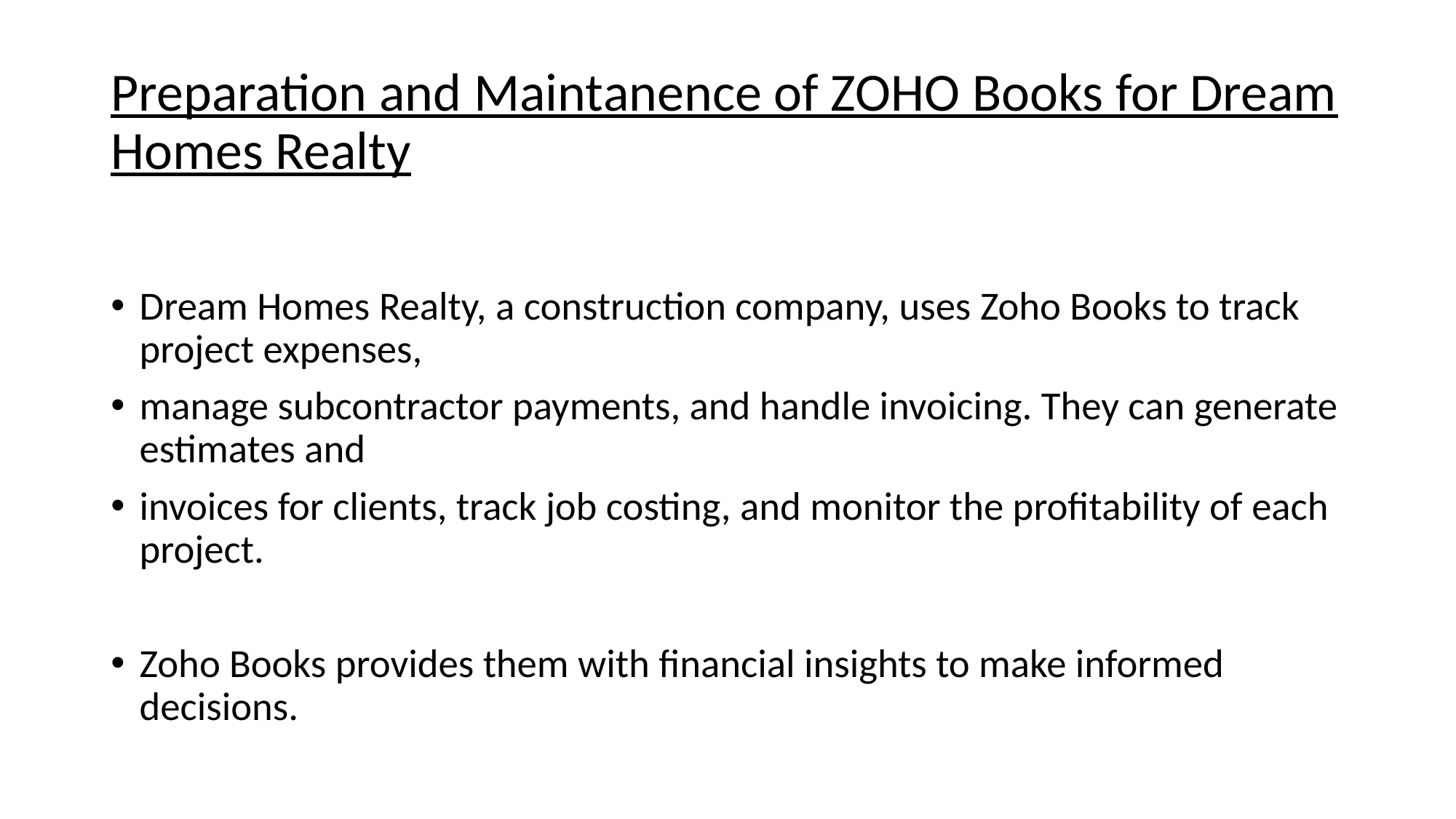

# Preparation and Maintanence of ZOHO Books for Dream Homes Realty

Dream Homes Realty, a construction company, uses Zoho Books to track project expenses,
manage subcontractor payments, and handle invoicing. They can generate estimates and
invoices for clients, track job costing, and monitor the profitability of each project.

Zoho Books provides them with financial insights to make informed decisions.